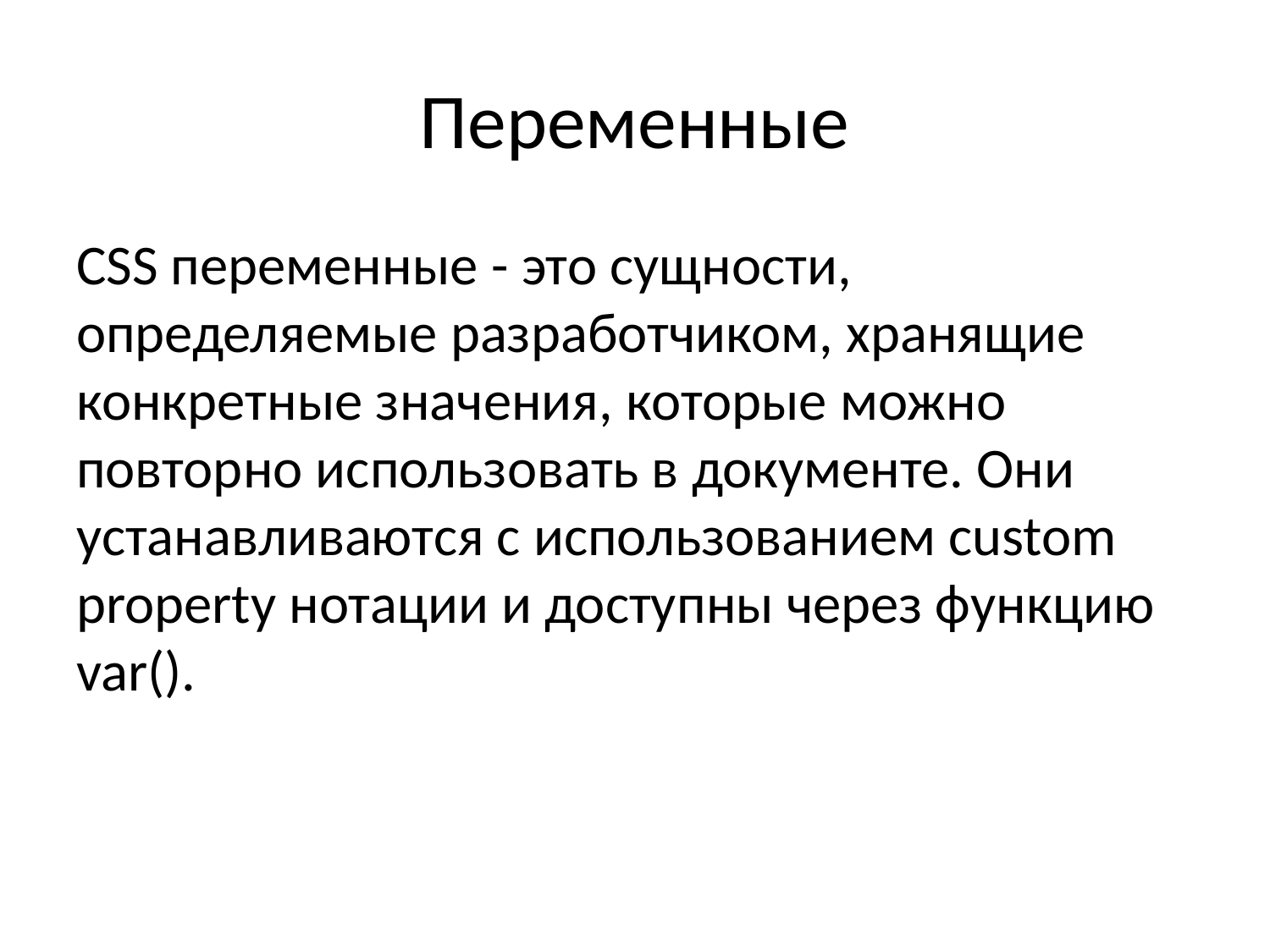

# Переменные
CSS переменные - это сущности, определяемые разработчиком, хранящие конкретные значения, которые можно повторно использовать в документе. Они устанавливаются с использованием custom property нотации и доступны через функцию var().